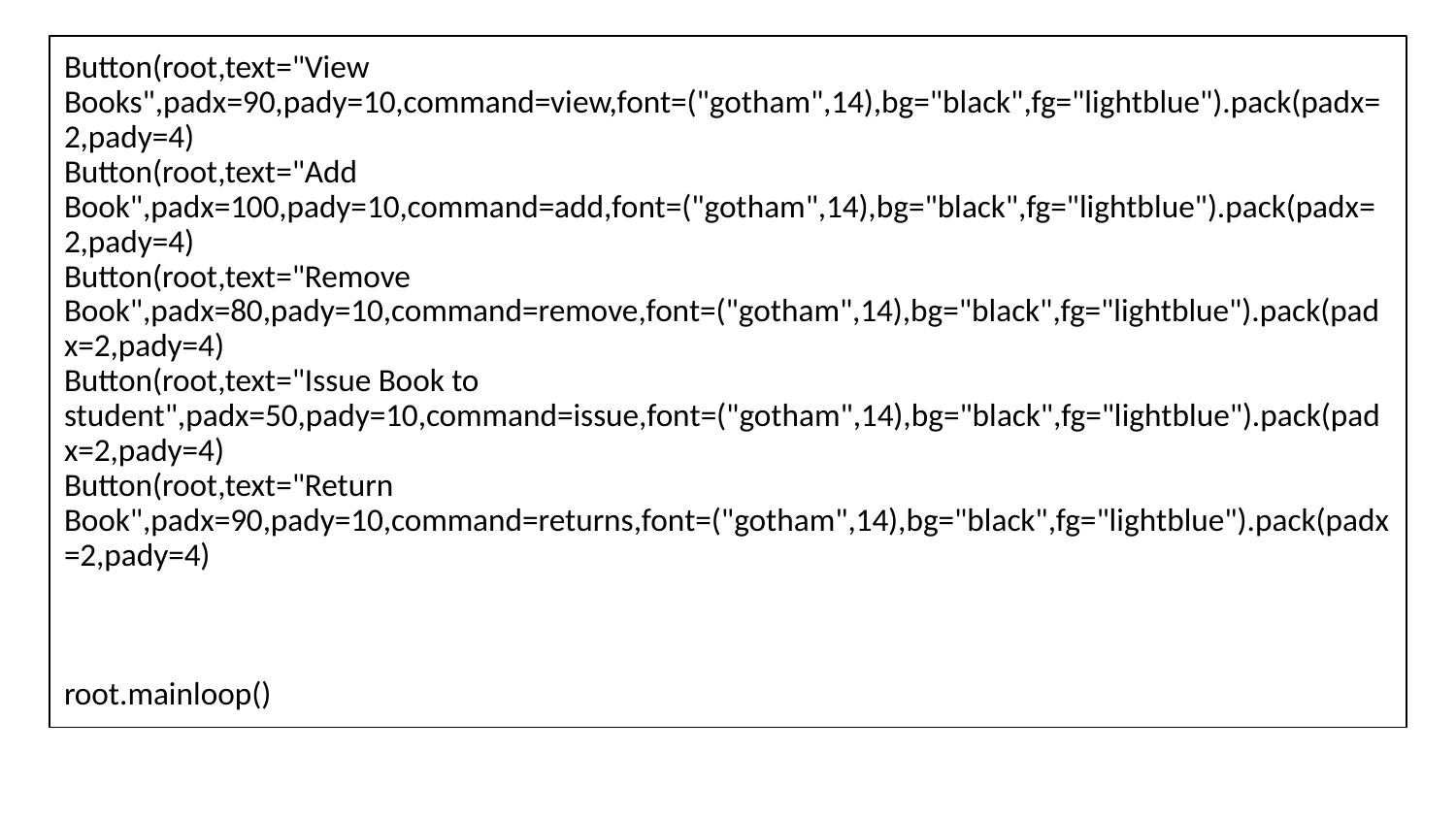

Button(root,text="View Books",padx=90,pady=10,command=view,font=("gotham",14),bg="black",fg="lightblue").pack(padx=2,pady=4)
Button(root,text="Add Book",padx=100,pady=10,command=add,font=("gotham",14),bg="black",fg="lightblue").pack(padx=2,pady=4)
Button(root,text="Remove Book",padx=80,pady=10,command=remove,font=("gotham",14),bg="black",fg="lightblue").pack(padx=2,pady=4)
Button(root,text="Issue Book to student",padx=50,pady=10,command=issue,font=("gotham",14),bg="black",fg="lightblue").pack(padx=2,pady=4)
Button(root,text="Return Book",padx=90,pady=10,command=returns,font=("gotham",14),bg="black",fg="lightblue").pack(padx=2,pady=4)

root.mainloop()

#